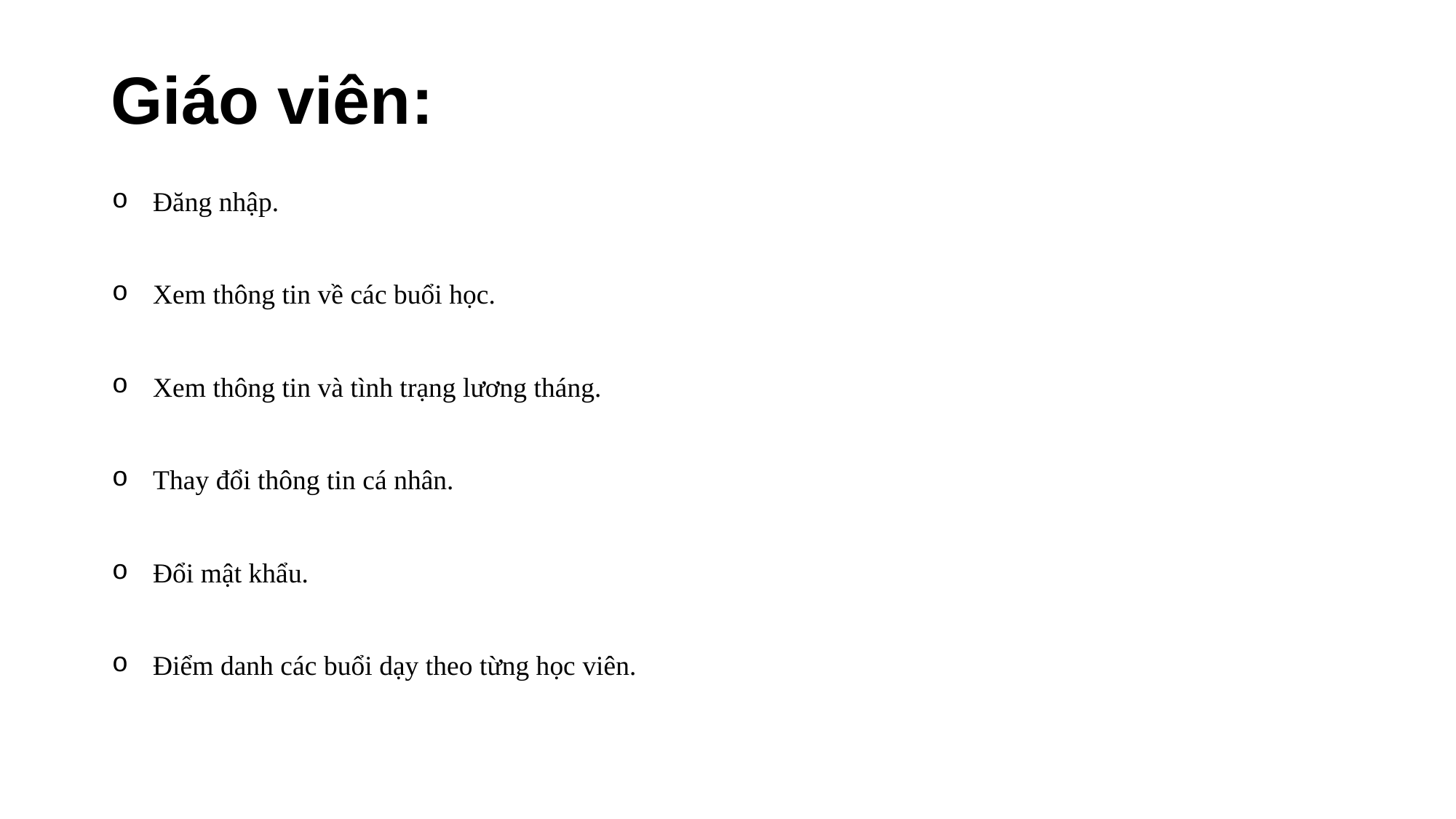

# Giáo viên:
Đăng nhập.
Xem thông tin về các buổi học.
Xem thông tin và tình trạng lương tháng.
Thay đổi thông tin cá nhân.
Đổi mật khẩu.
Điểm danh các buổi dạy theo từng học viên.